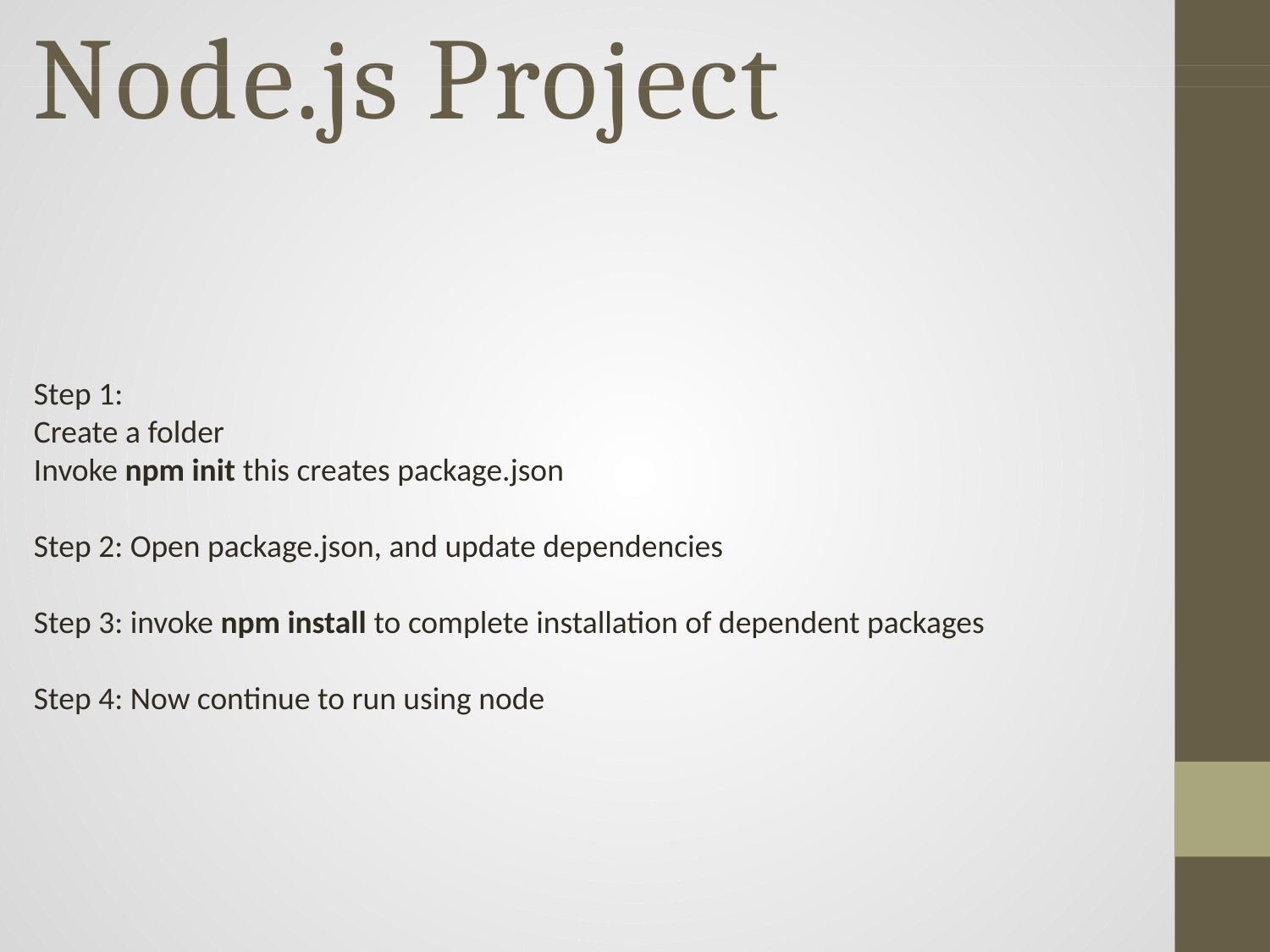

# Node.js Project

Step 1:
Create a folder
Invoke npm init this creates package.json

Step 2: Open package.json, and update dependencies

Step 3: invoke npm install to complete installation of dependent packages

Step 4: Now continue to run using node